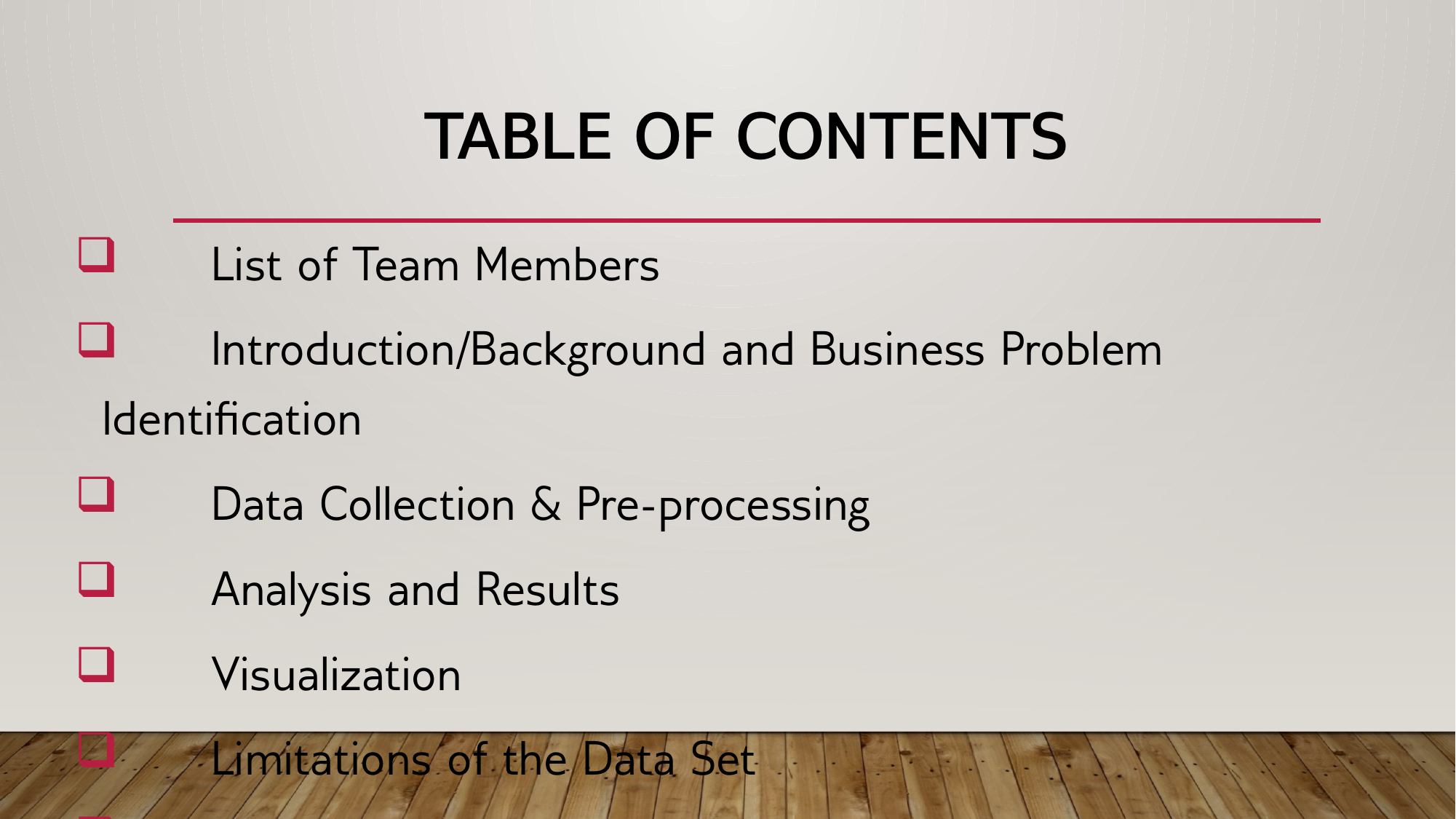

# TABLE OF CONTENTS
 	List of Team Members
 	Introduction/Background and Business Problem Identification
 	Data Collection & Pre-processing
 	Analysis and Results
 	Visualization
 	Limitations of the Data Set
 	Conclusion & Recommendation